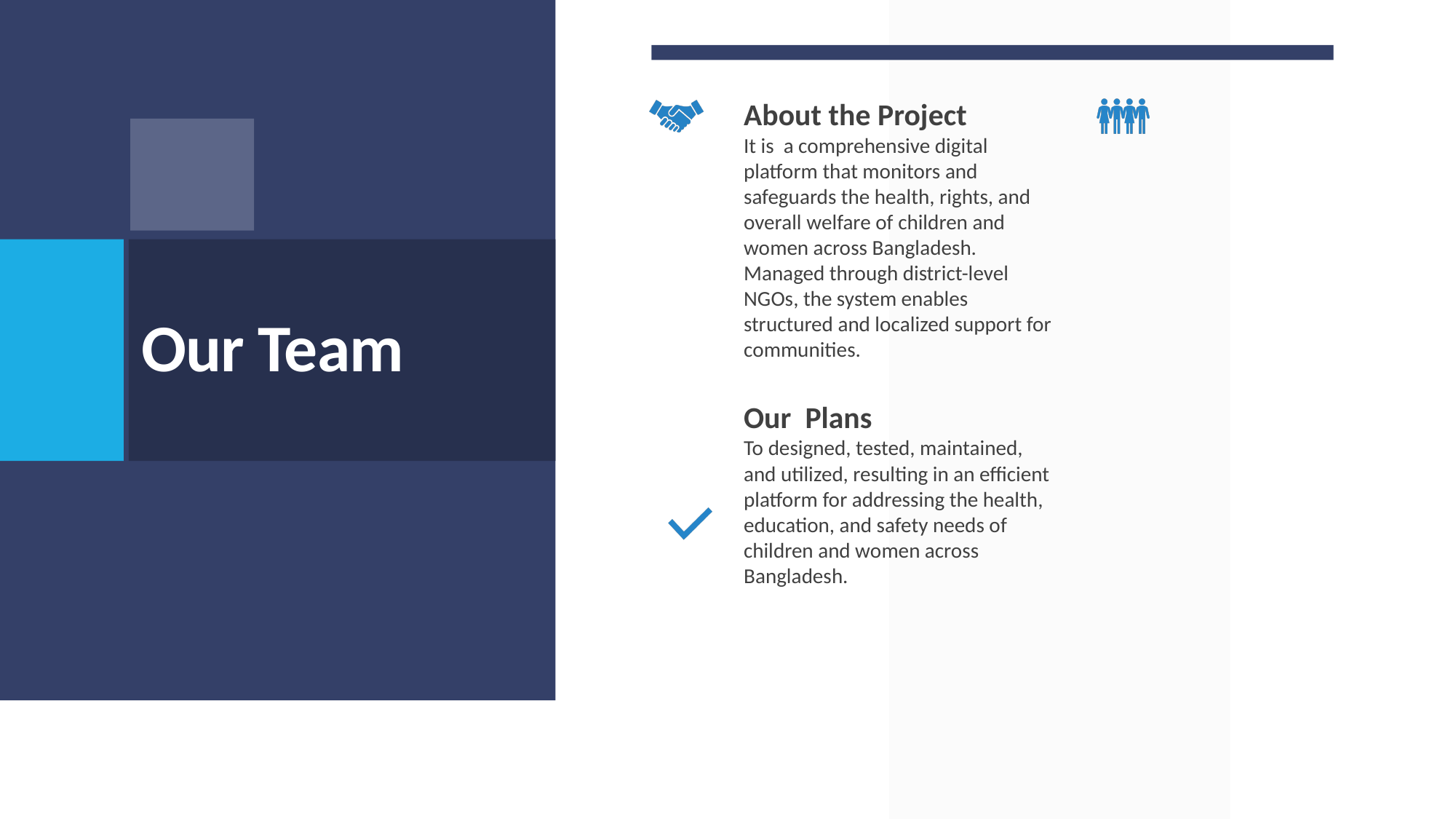

About the Project
It is  a comprehensive digital platform that monitors and safeguards the health, rights, and overall welfare of children and women across Bangladesh. Managed through district-level NGOs, the system enables structured and localized support for communities.

Our  Plans
To designed, tested, maintained, and utilized, resulting in an efficient platform for addressing the health, education, and safety needs of children and women across Bangladesh.

# Our Team